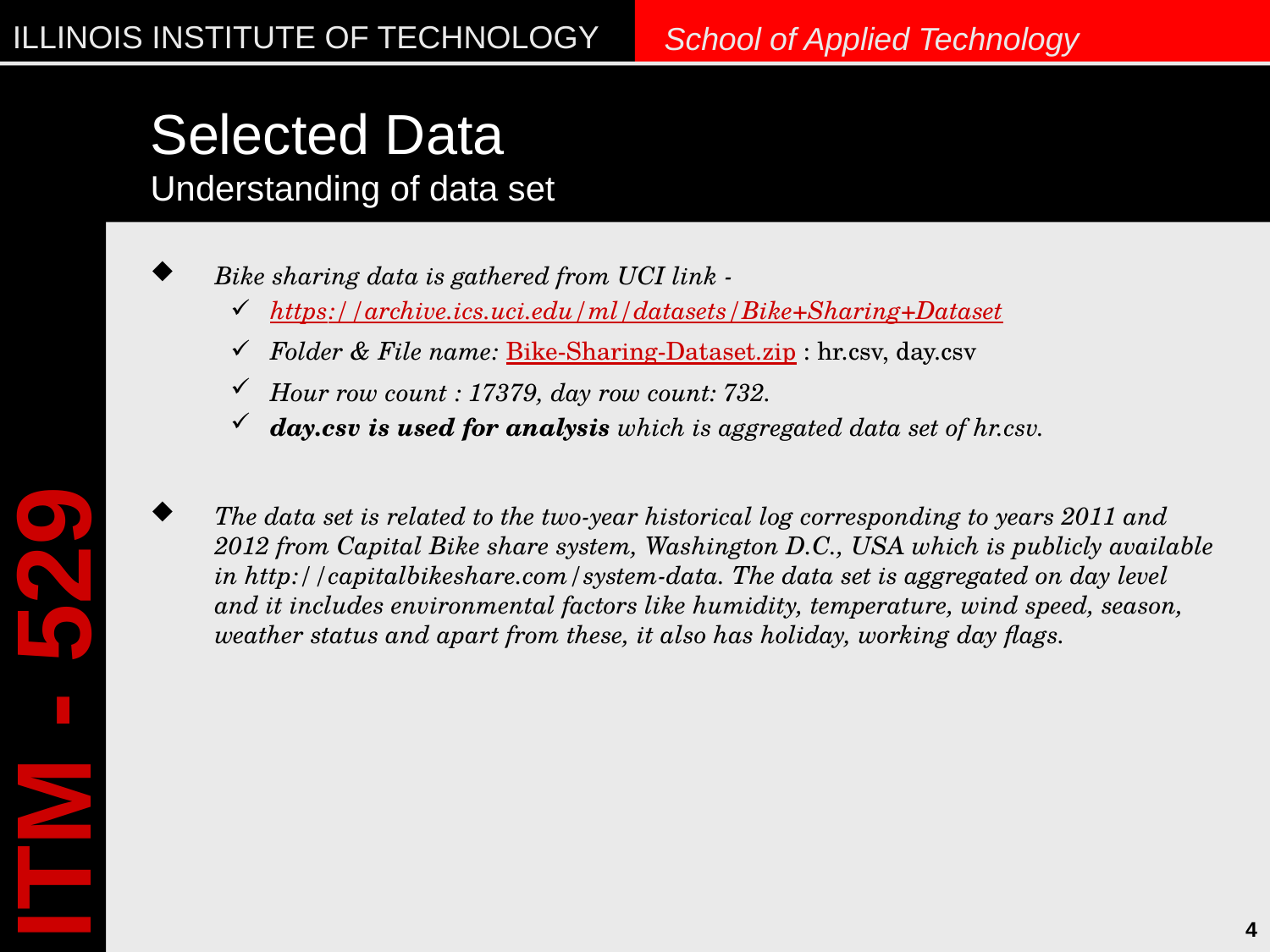

# Selected Data Understanding of data set
Bike sharing data is gathered from UCI link -
https://archive.ics.uci.edu/ml/datasets/Bike+Sharing+Dataset
Folder & File name: Bike-Sharing-Dataset.zip : hr.csv, day.csv
Hour row count : 17379, day row count: 732.
day.csv is used for analysis which is aggregated data set of hr.csv.

The data set is related to the two-year historical log corresponding to years 2011 and 2012 from Capital Bike share system, Washington D.C., USA which is publicly available in http://capitalbikeshare.com/system-data. The data set is aggregated on day level and it includes environmental factors like humidity, temperature, wind speed, season, weather status and apart from these, it also has holiday, working day flags.

4